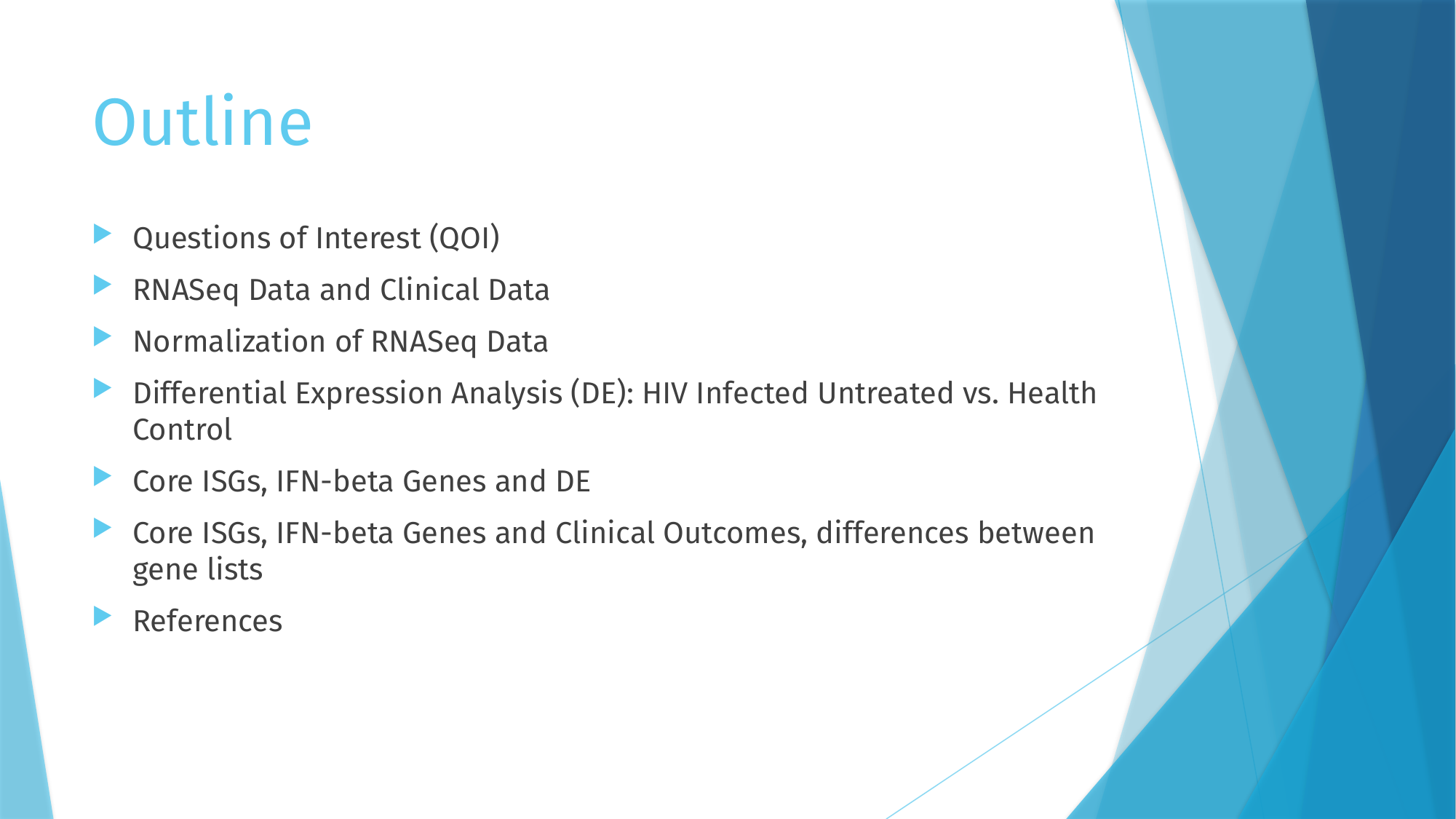

# Outline
Questions of Interest (QOI)
RNASeq Data and Clinical Data
Normalization of RNASeq Data
Differential Expression Analysis (DE): HIV Infected Untreated vs. Health Control
Core ISGs, IFN-beta Genes and DE
Core ISGs, IFN-beta Genes and Clinical Outcomes, differences between gene lists
References